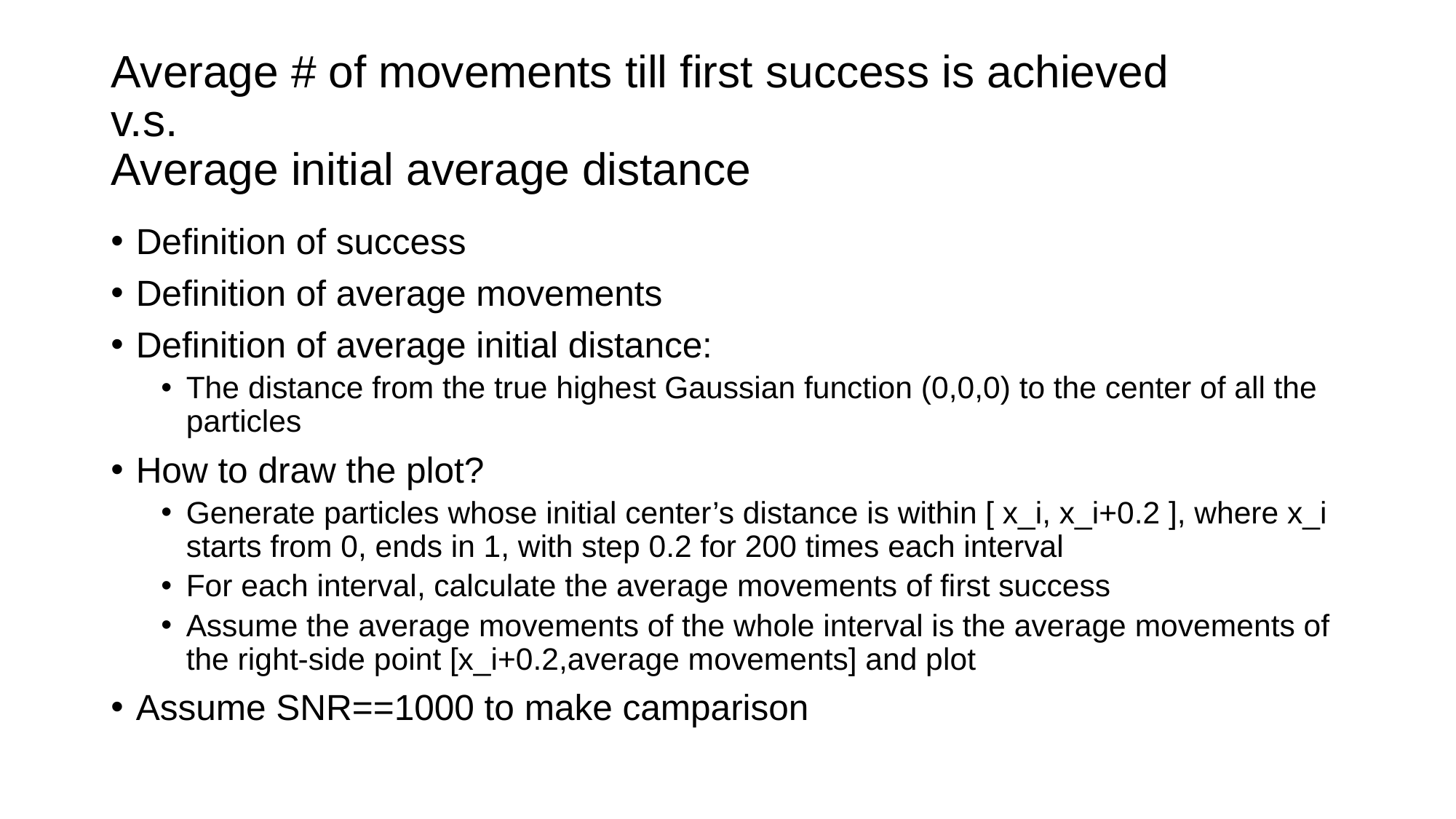

# Average # of movements till first success is achieved              v.s. Average initial average distance
Definition of success
Definition of average movements
Definition of average initial distance:
The distance from the true highest Gaussian function (0,0,0) to the center of all the particles
How to draw the plot?
Generate particles whose initial center’s distance is within [ x_i, x_i+0.2 ], where x_i starts from 0, ends in 1, with step 0.2 for 200 times each interval
For each interval, calculate the average movements of first success
Assume the average movements of the whole interval is the average movements of the right-side point [x_i+0.2,average movements] and plot
Assume SNR==1000 to make camparison